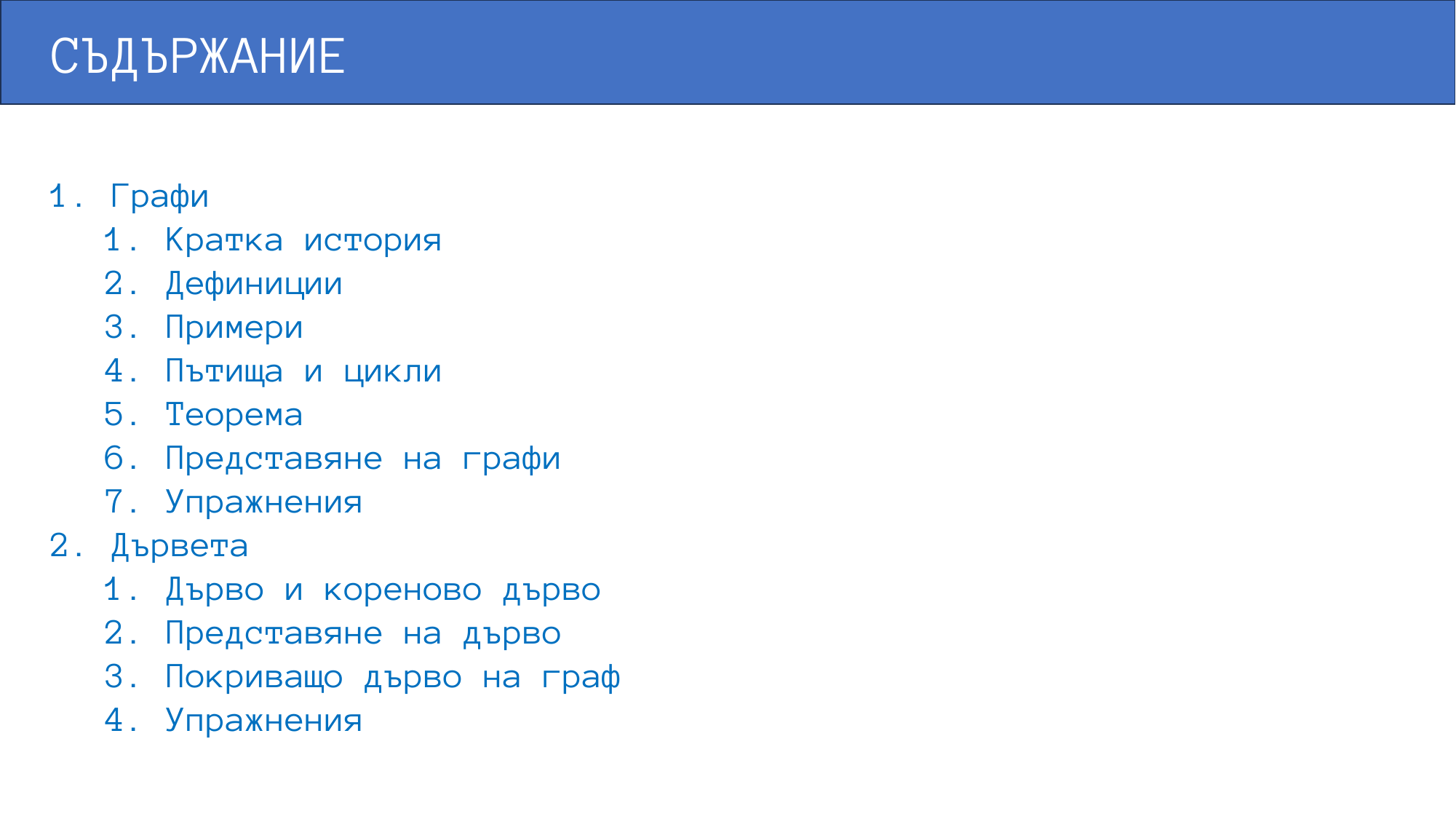

СЪДЪРЖАНИЕ
Графи
Кратка история
Дефиниции
Примери
Пътища и цикли
Теорема
Представяне на графи
Упражнения
Дървета
Дърво и кореново дърво
Представяне на дърво
Покриващо дърво на граф
Упражнения